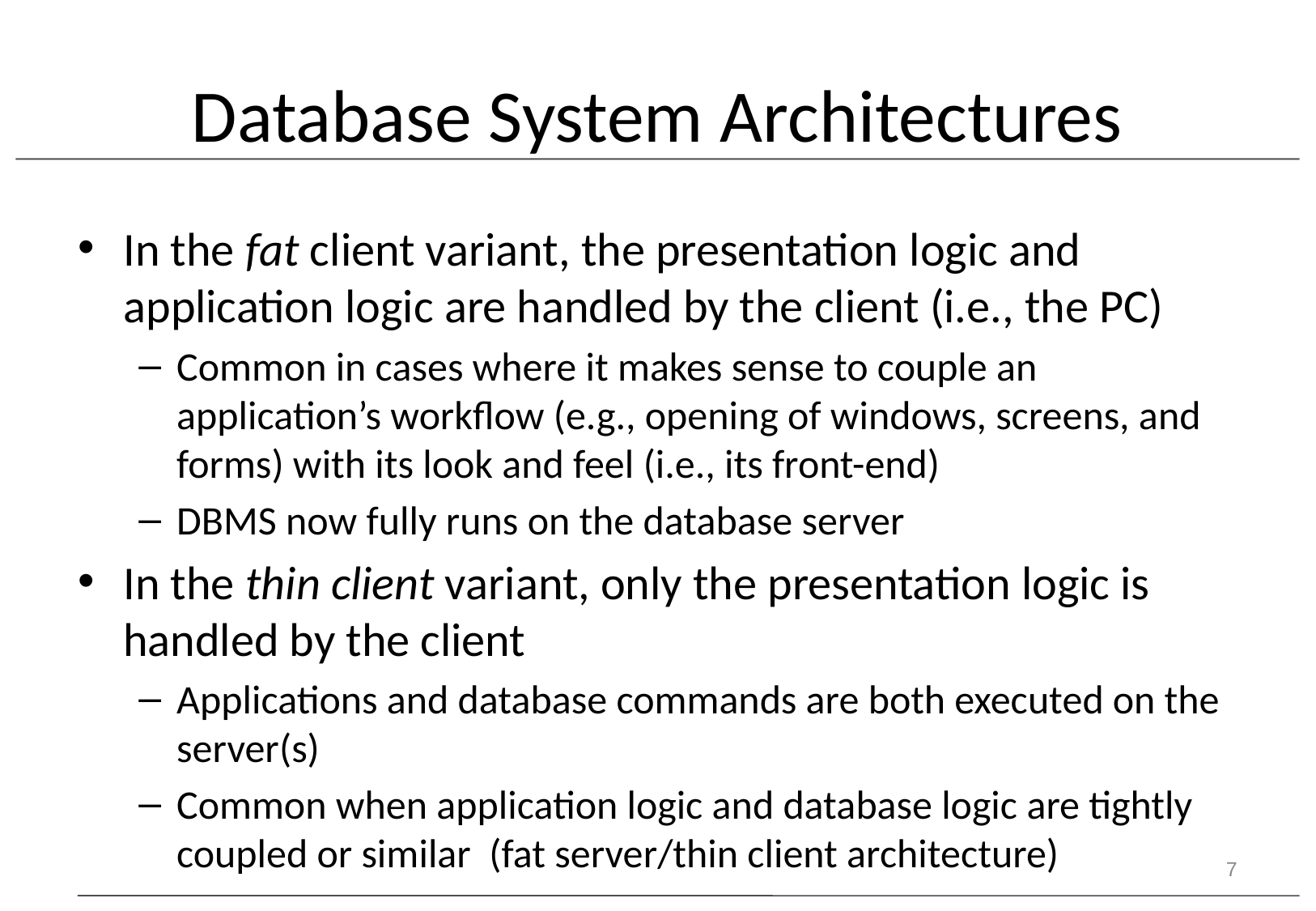

# Database System Architectures
In the fat client variant, the presentation logic and application logic are handled by the client (i.e., the PC)
Common in cases where it makes sense to couple an application’s workflow (e.g., opening of windows, screens, and forms) with its look and feel (i.e., its front-end)
DBMS now fully runs on the database server
In the thin client variant, only the presentation logic is handled by the client
Applications and database commands are both executed on the server(s)
Common when application logic and database logic are tightly coupled or similar  (fat server/thin client architecture)

7